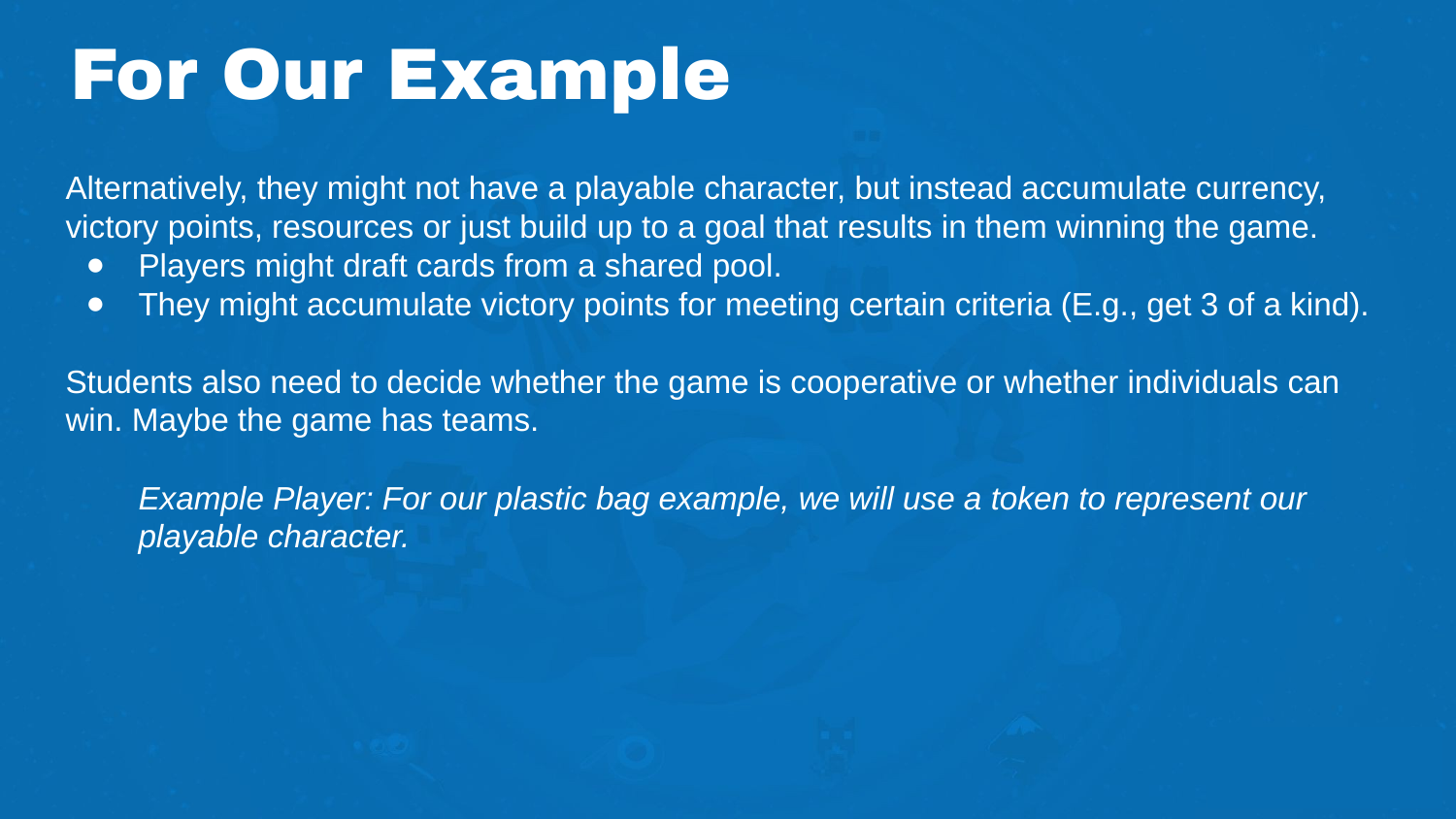

# For Our Example
Alternatively, they might not have a playable character, but instead accumulate currency, victory points, resources or just build up to a goal that results in them winning the game.
Players might draft cards from a shared pool.
They might accumulate victory points for meeting certain criteria (E.g., get 3 of a kind).

Students also need to decide whether the game is cooperative or whether individuals can win. Maybe the game has teams.

Example Player: For our plastic bag example, we will use a token to represent our playable character.